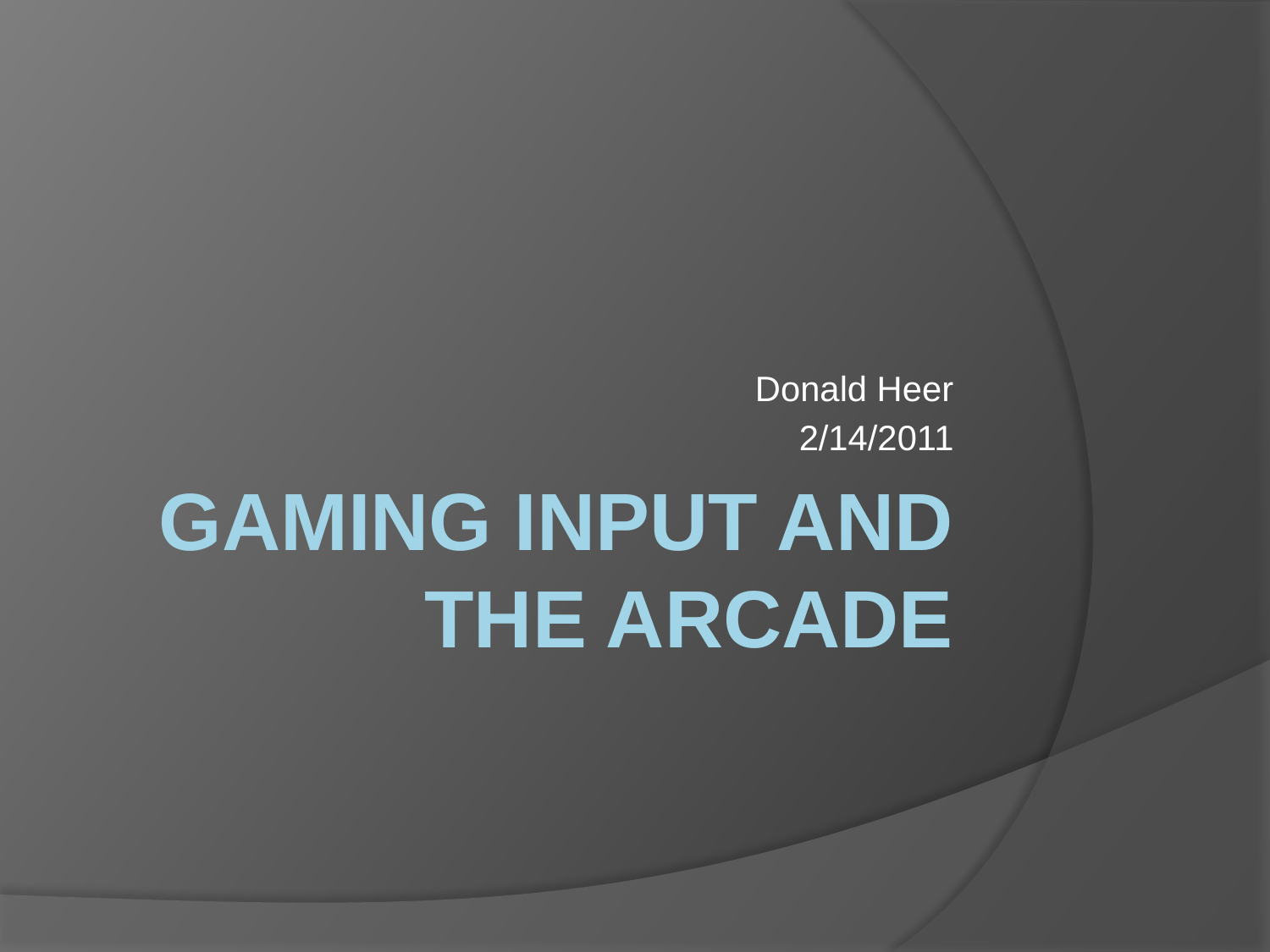

Donald Heer
2/14/2011
# Gaming Input and the Arcade